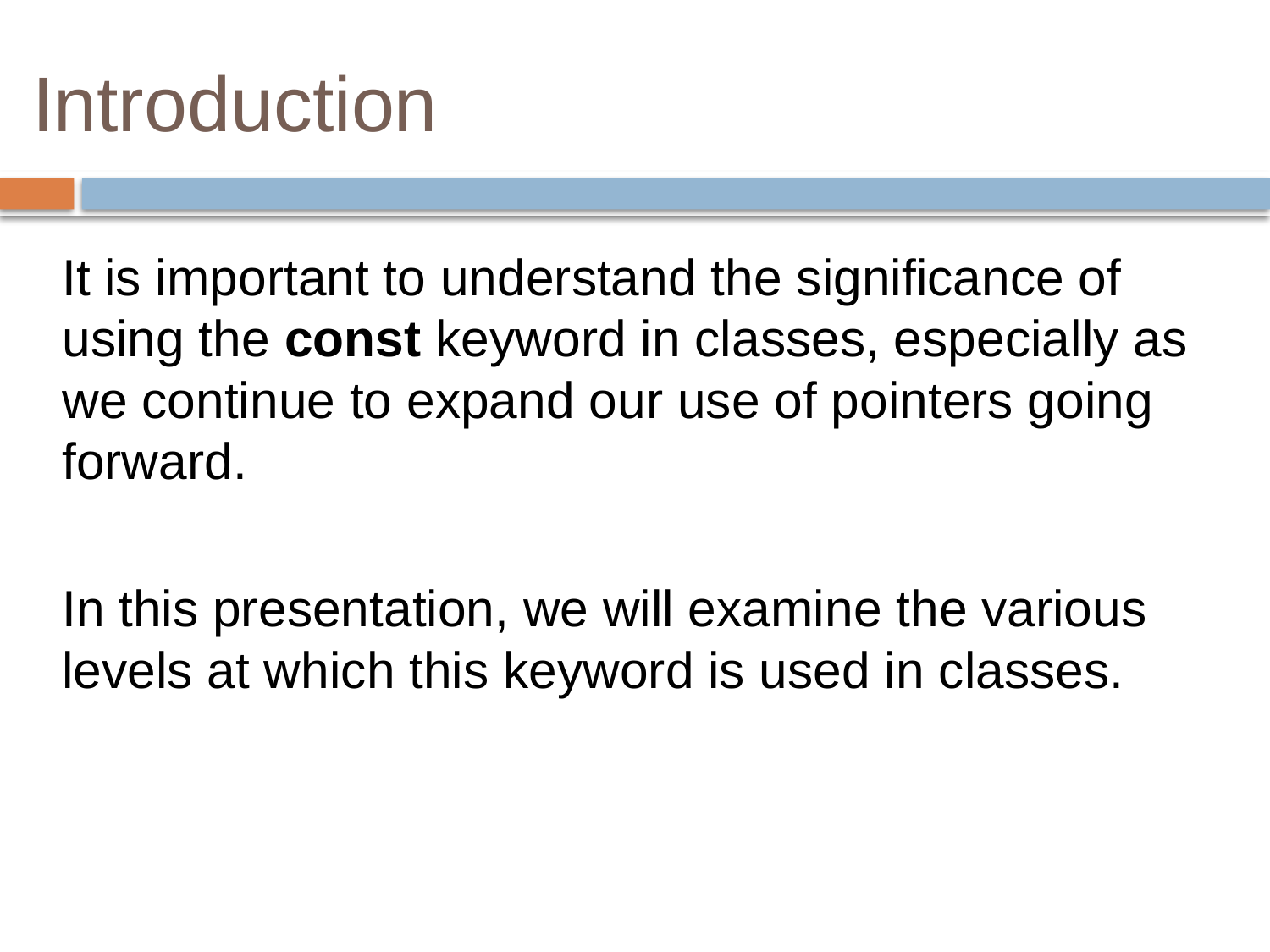

# Introduction
It is important to understand the significance of using the const keyword in classes, especially as we continue to expand our use of pointers going forward.

In this presentation, we will examine the various levels at which this keyword is used in classes.